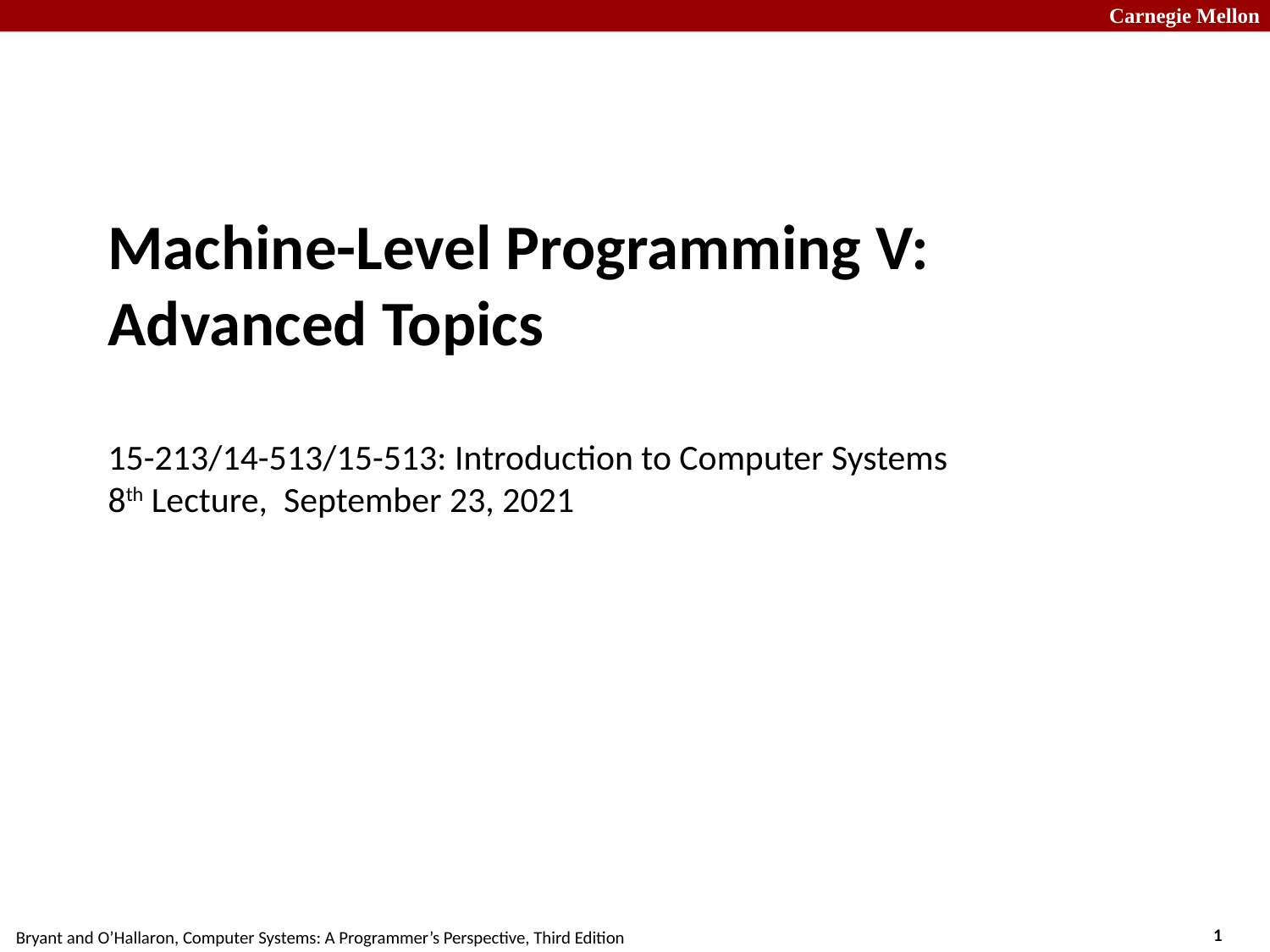

# Machine-Level Programming V: Advanced Topics 15-213/14-513/15-513: Introduction to Computer Systems 8th Lecture,  September 23, 2021